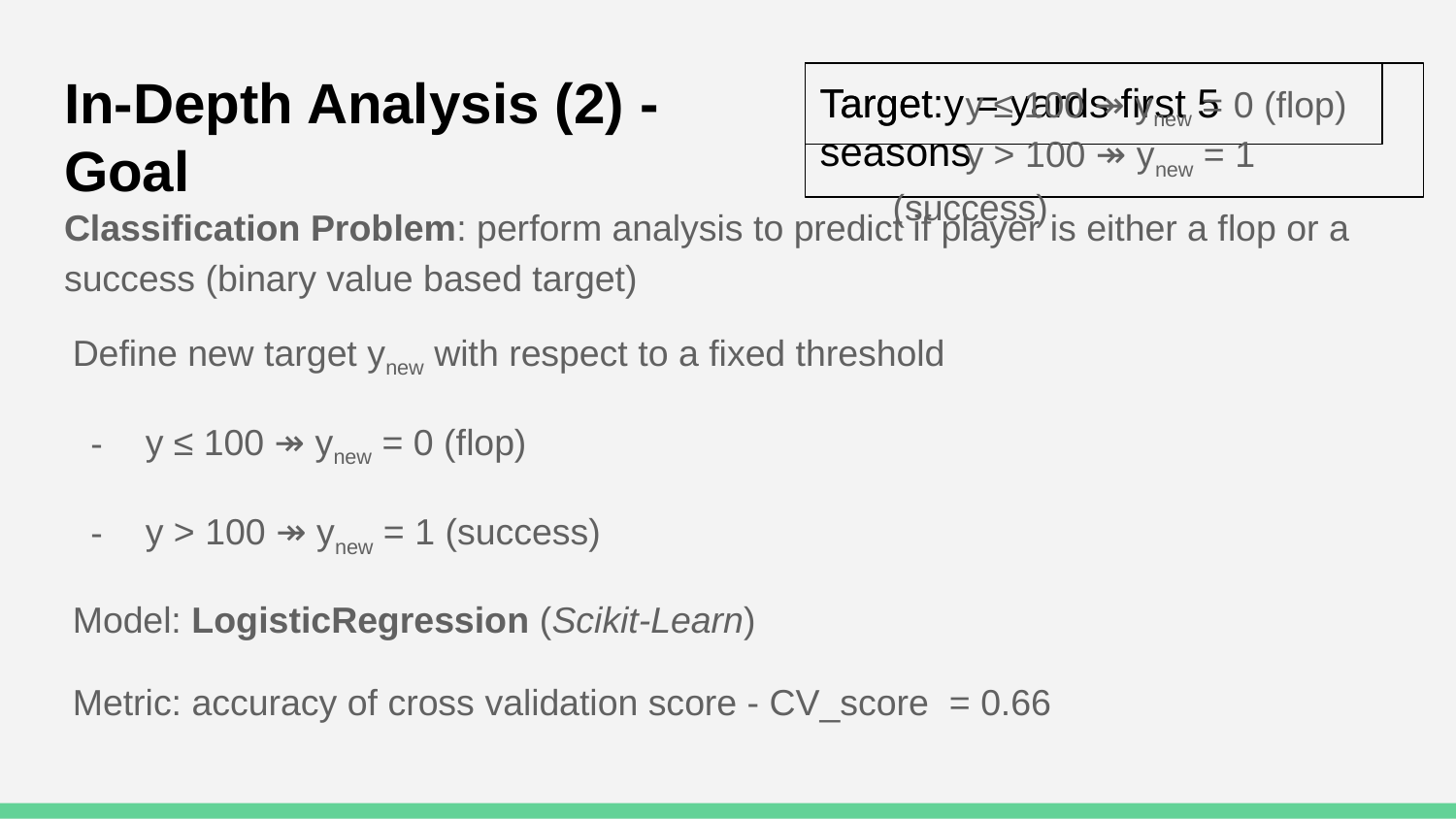

# In-Depth Analysis (2) - Goal
Target y = yards first 5 seasons
Target: 	y ≤ 100 ↠ ynew = 0 (flop)
y > 100 ↠ ynew = 1 (success)
Classification Problem: perform analysis to predict if player is either a flop or a success (binary value based target)

Define new target ynew with respect to a fixed threshold
y ≤ 100 ↠ ynew = 0 (flop)
y > 100 ↠ ynew = 1 (success)
Model: LogisticRegression (Scikit-Learn)
Metric: accuracy of cross validation score - CV_score  = 0.66